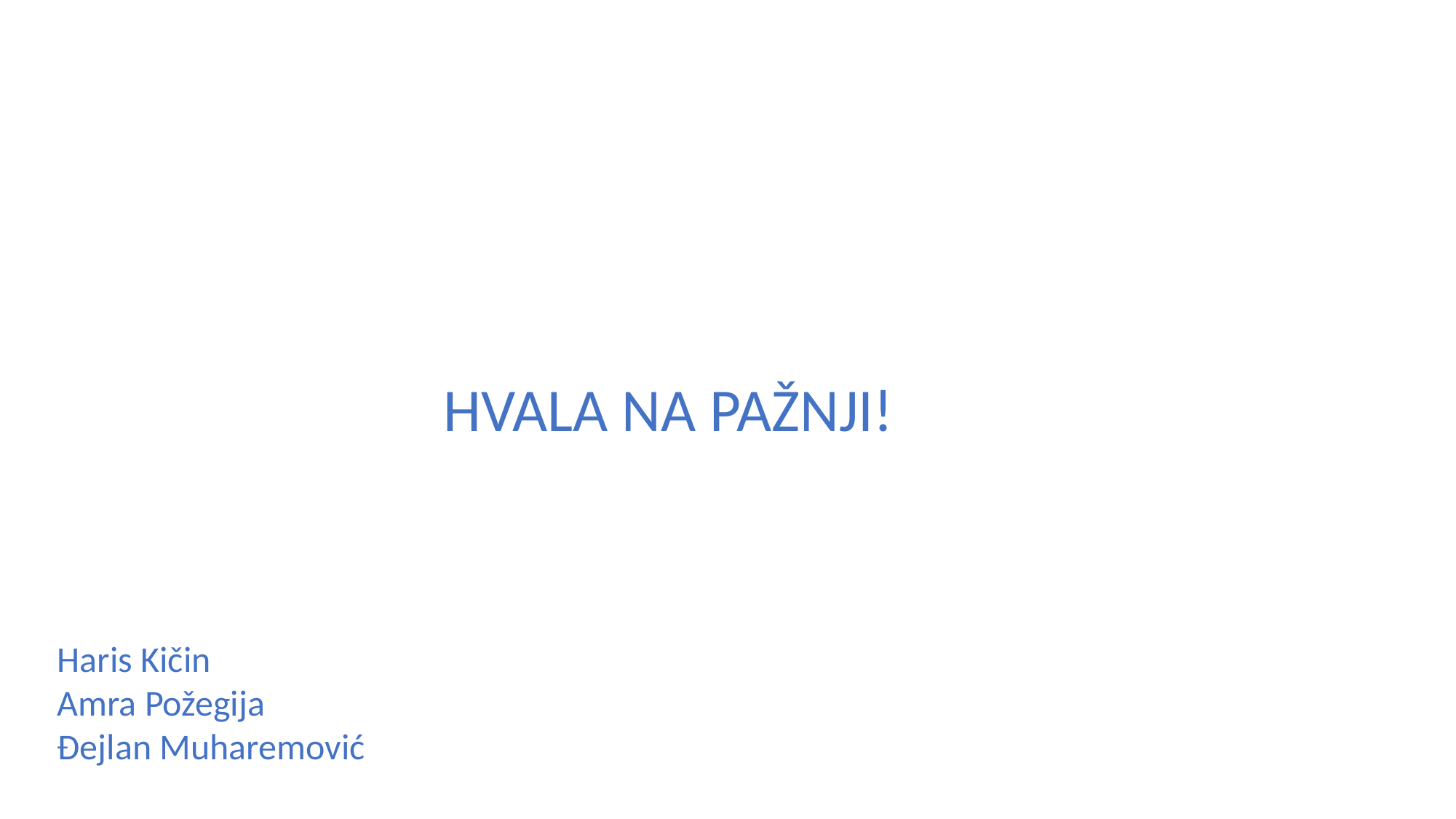

HVALA NA PAŽNJI!
Haris Kičin
Amra Požegija
Đejlan Muharemović